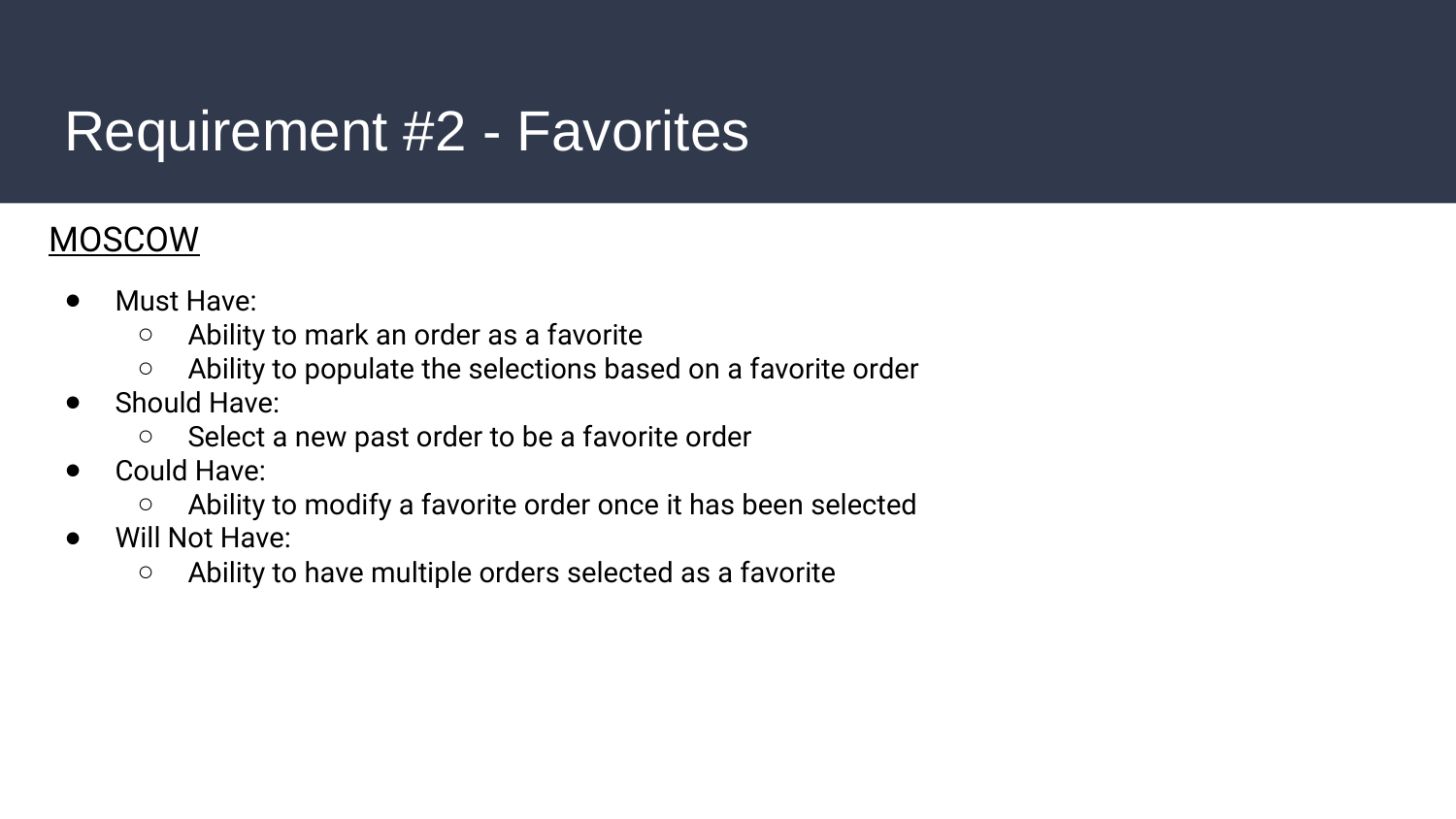

# Requirement #2 - Favorites
MOSCOW
Must Have:
Ability to mark an order as a favorite
Ability to populate the selections based on a favorite order
Should Have:
Select a new past order to be a favorite order
Could Have:
Ability to modify a favorite order once it has been selected
Will Not Have:
Ability to have multiple orders selected as a favorite